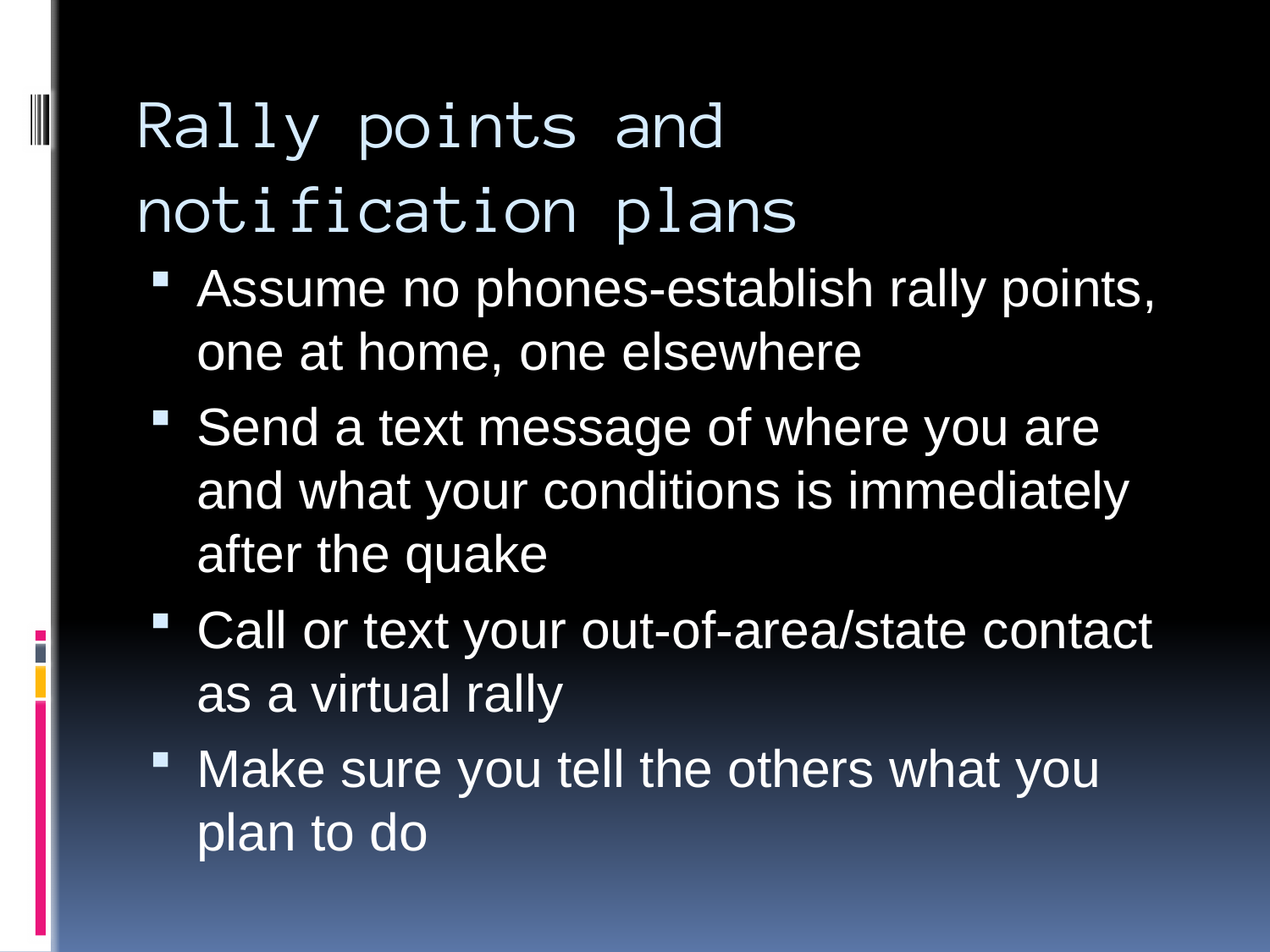

# Rally points and notification plans
Assume no phones-establish rally points, one at home, one elsewhere
Send a text message of where you are and what your conditions is immediately after the quake
Call or text your out-of-area/state contact as a virtual rally
Make sure you tell the others what you plan to do